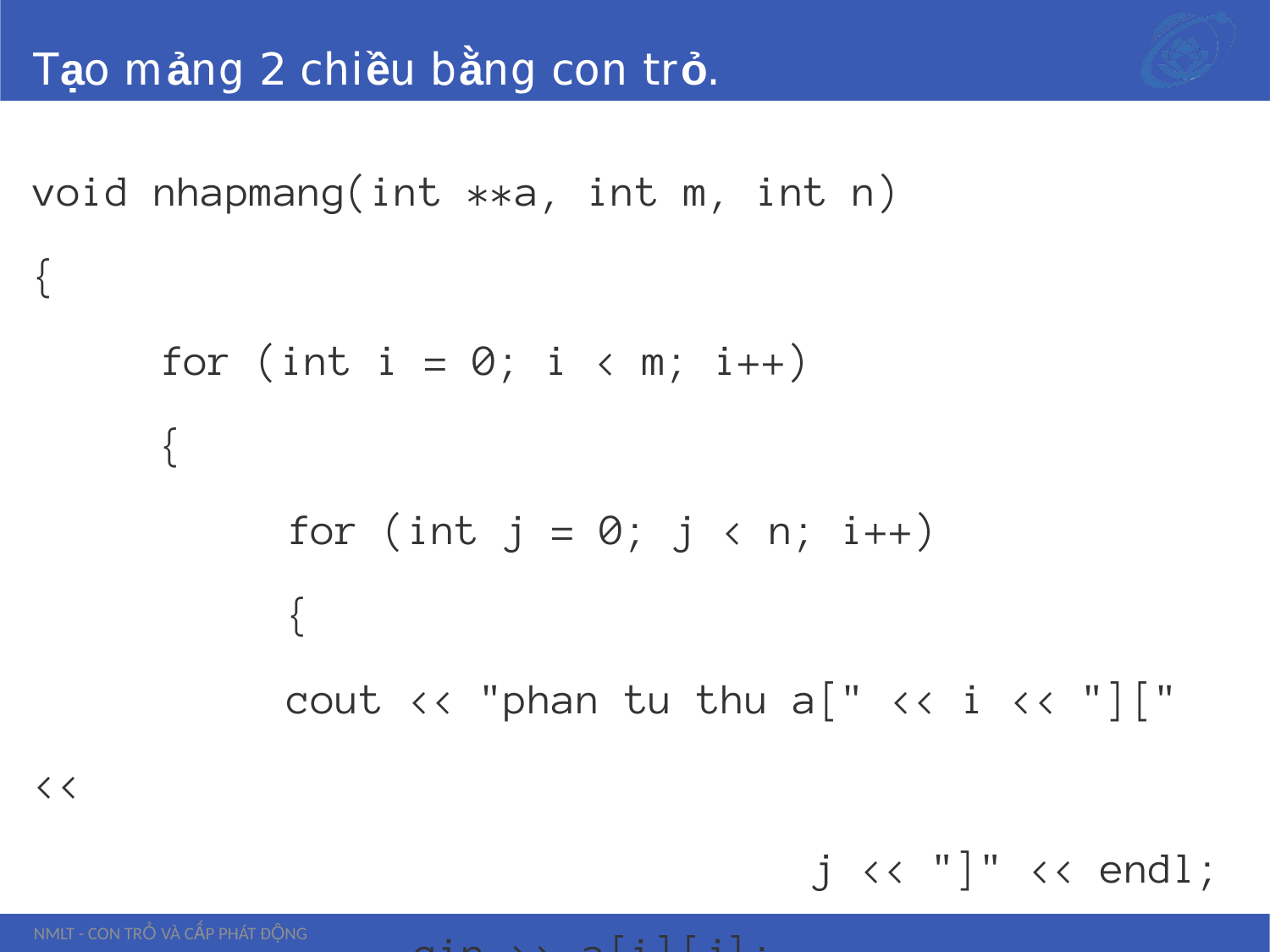

# Tạo mảng 2 chiều bằng con trỏ.
void nhapmang(int **a, int m, int n)
{
	for (int i = 0; i < m; i++)
	{
		for (int j = 0; j < n; i++)
		{
	cout << "phan tu thu a[" << i << "][" <<
                           j << "]" << endl;
			cin >> a[i][j];
		}
	}
}
NMLT - Con trỏ và cấp phát động
37